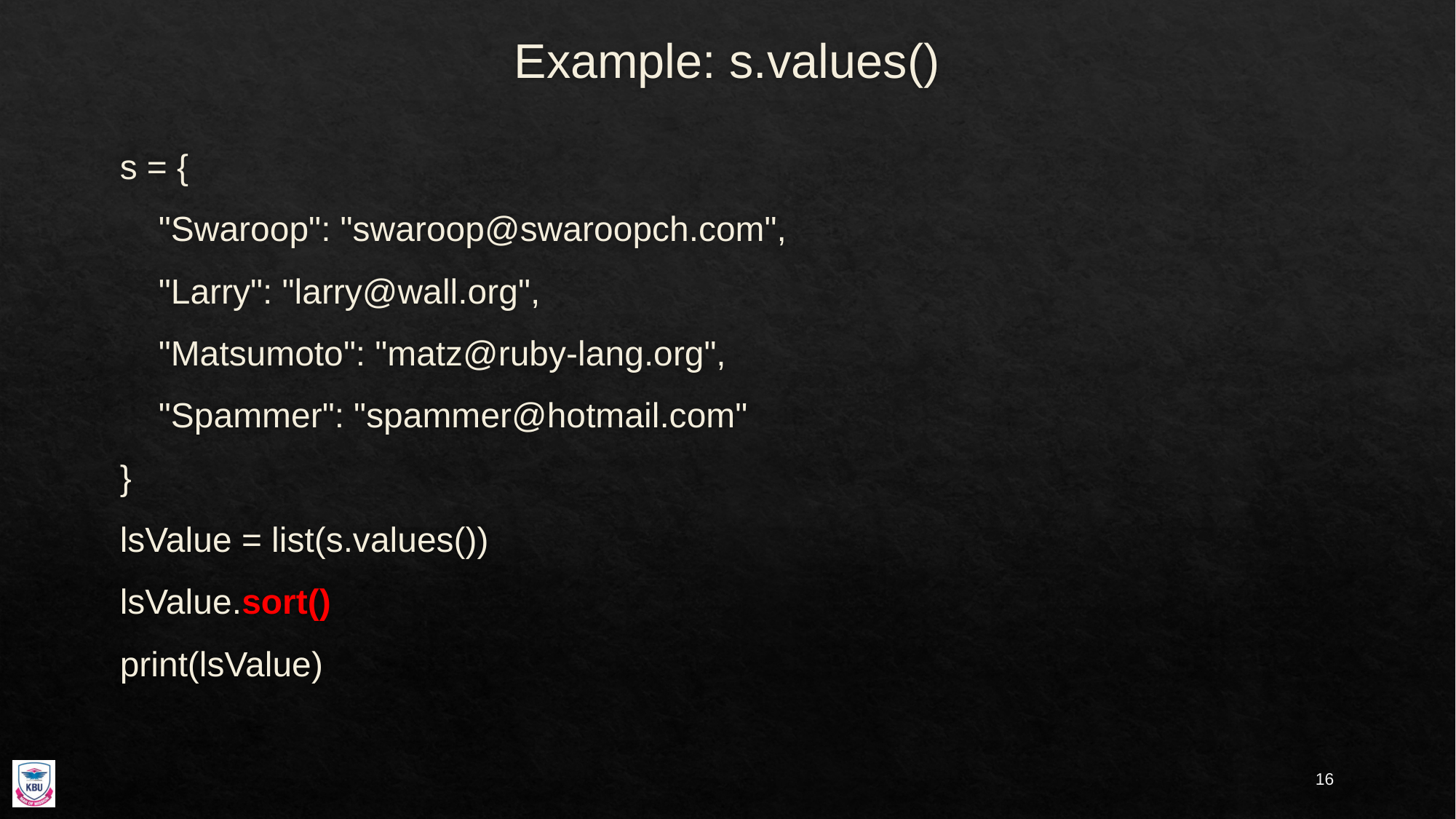

# Example: s.values()
s = {
    "Swaroop": "swaroop@swaroopch.com",
    "Larry": "larry@wall.org",
    "Matsumoto": "matz@ruby-lang.org",
    "Spammer": "spammer@hotmail.com"
}
lsValue = list(s.values())
lsValue.sort()
print(lsValue)
16